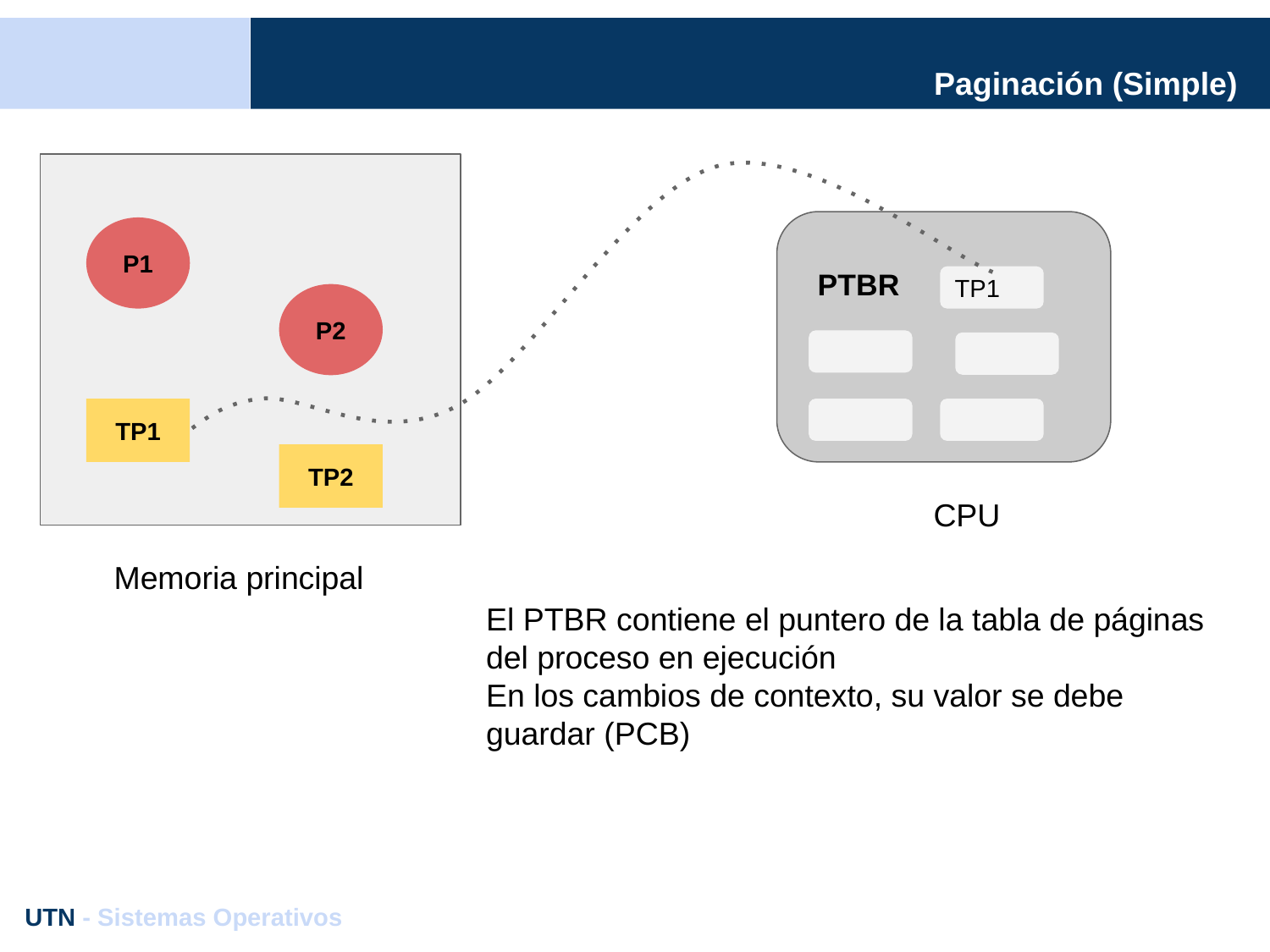

# Paginación (Simple)

P1
PTBR
TP1
P2

TP1

TP2
CPU
Memoria principal
El PTBR contiene el puntero de la tabla de páginas del proceso en ejecución
En los cambios de contexto, su valor se debe guardar (PCB)
UTN - Sistemas Operativos